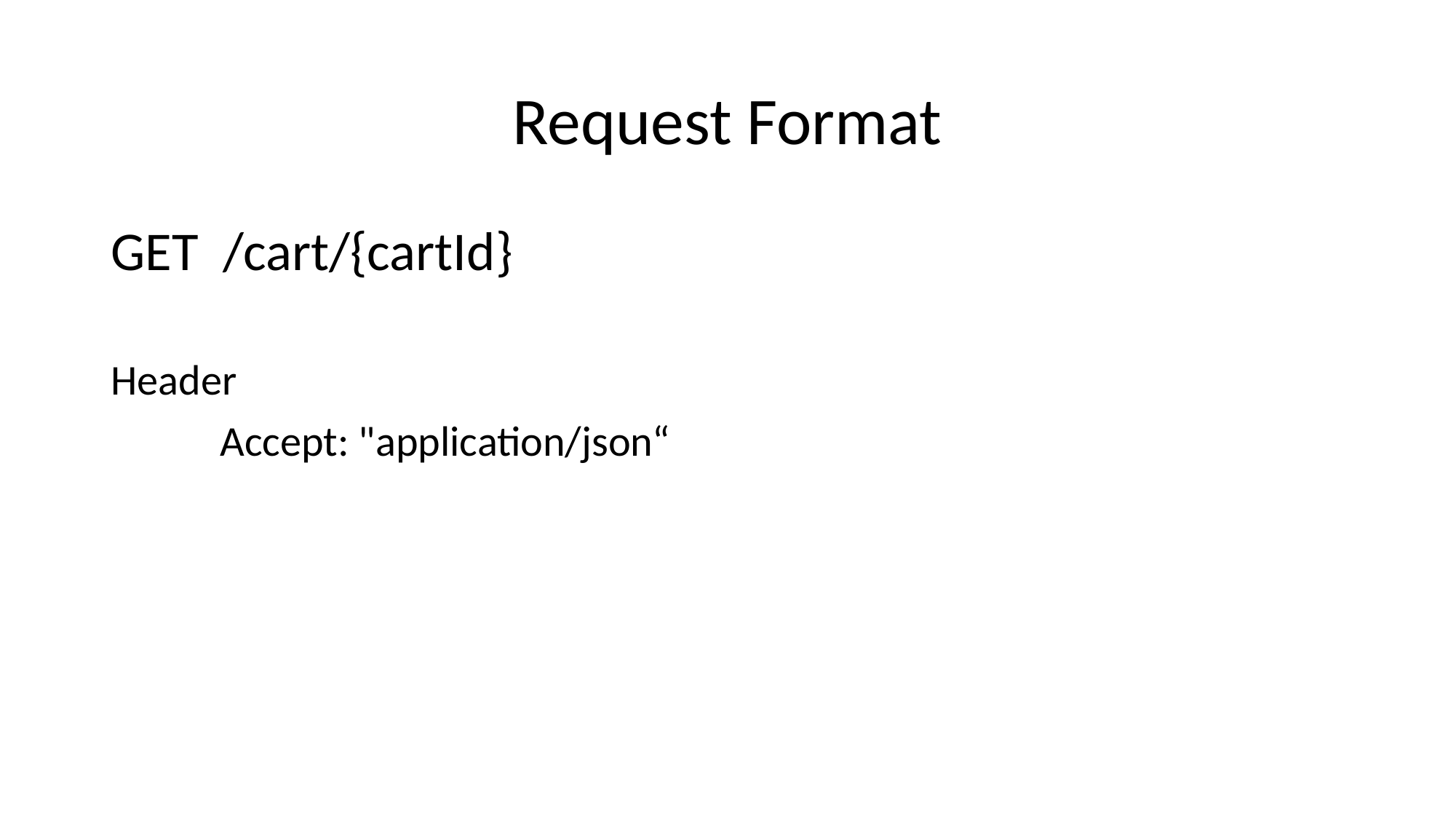

# Request Format
GET  /cart/{cartId}

Header
	Accept: "application/json“